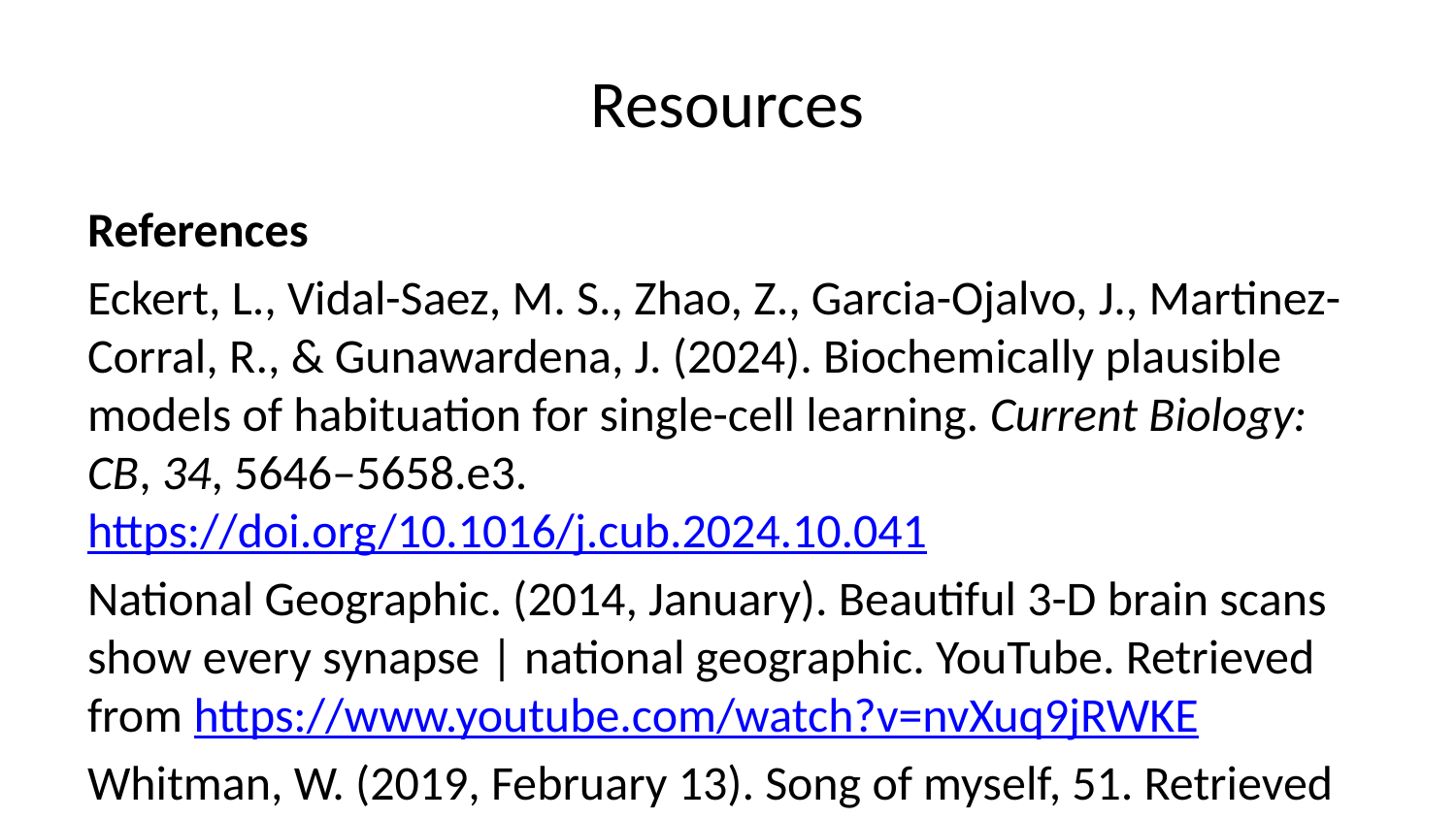

# Resources
References
Eckert, L., Vidal-Saez, M. S., Zhao, Z., Garcia-Ojalvo, J., Martinez-Corral, R., & Gunawardena, J. (2024). Biochemically plausible models of habituation for single-cell learning. Current Biology: CB, 34, 5646–5658.e3. https://doi.org/10.1016/j.cub.2024.10.041
National Geographic. (2014, January). Beautiful 3-D brain scans show every synapse | national geographic. YouTube. Retrieved from https://www.youtube.com/watch?v=nvXuq9jRWKE
Whitman, W. (2019, February 13). Song of myself, 51. Retrieved January 30, 2025, from https://poets.org/poem/song-myself-51